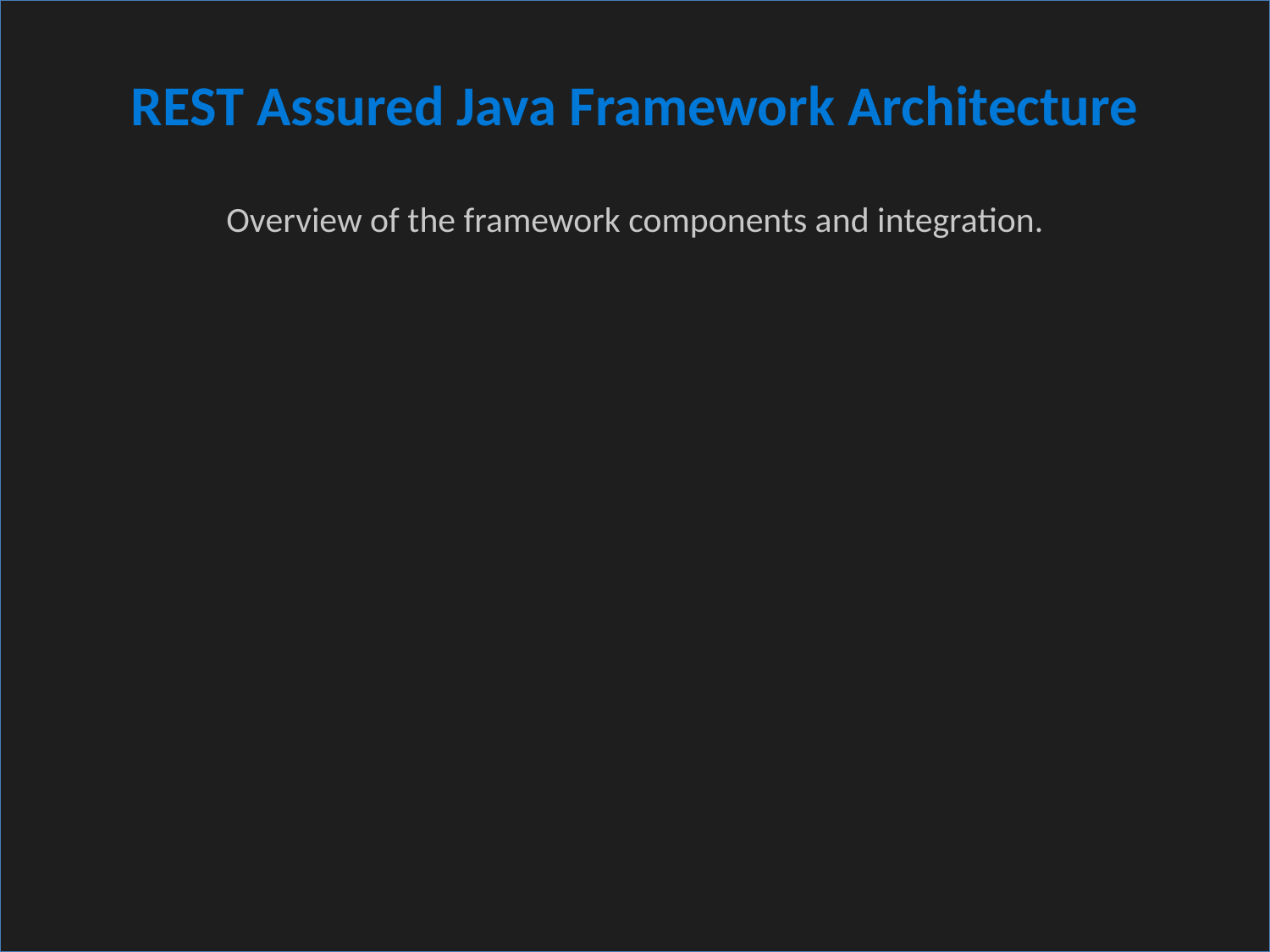

#
REST Assured Java Framework Architecture
Overview of the framework components and integration.